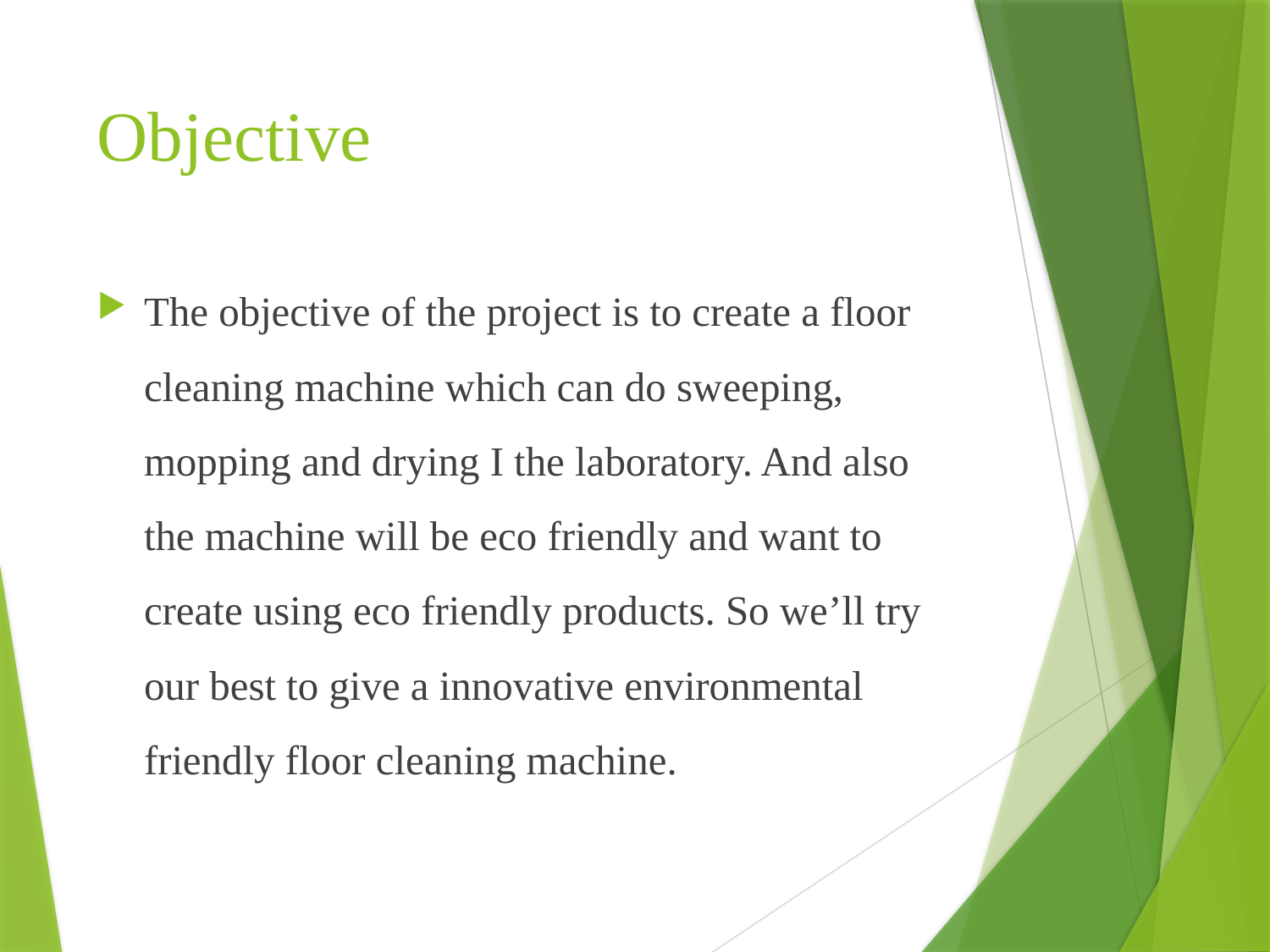

# Objective
The objective of the project is to create a floor cleaning machine which can do sweeping, mopping and drying I the laboratory. And also the machine will be eco friendly and want to create using eco friendly products. So we’ll try our best to give a innovative environmental  friendly floor cleaning machine.